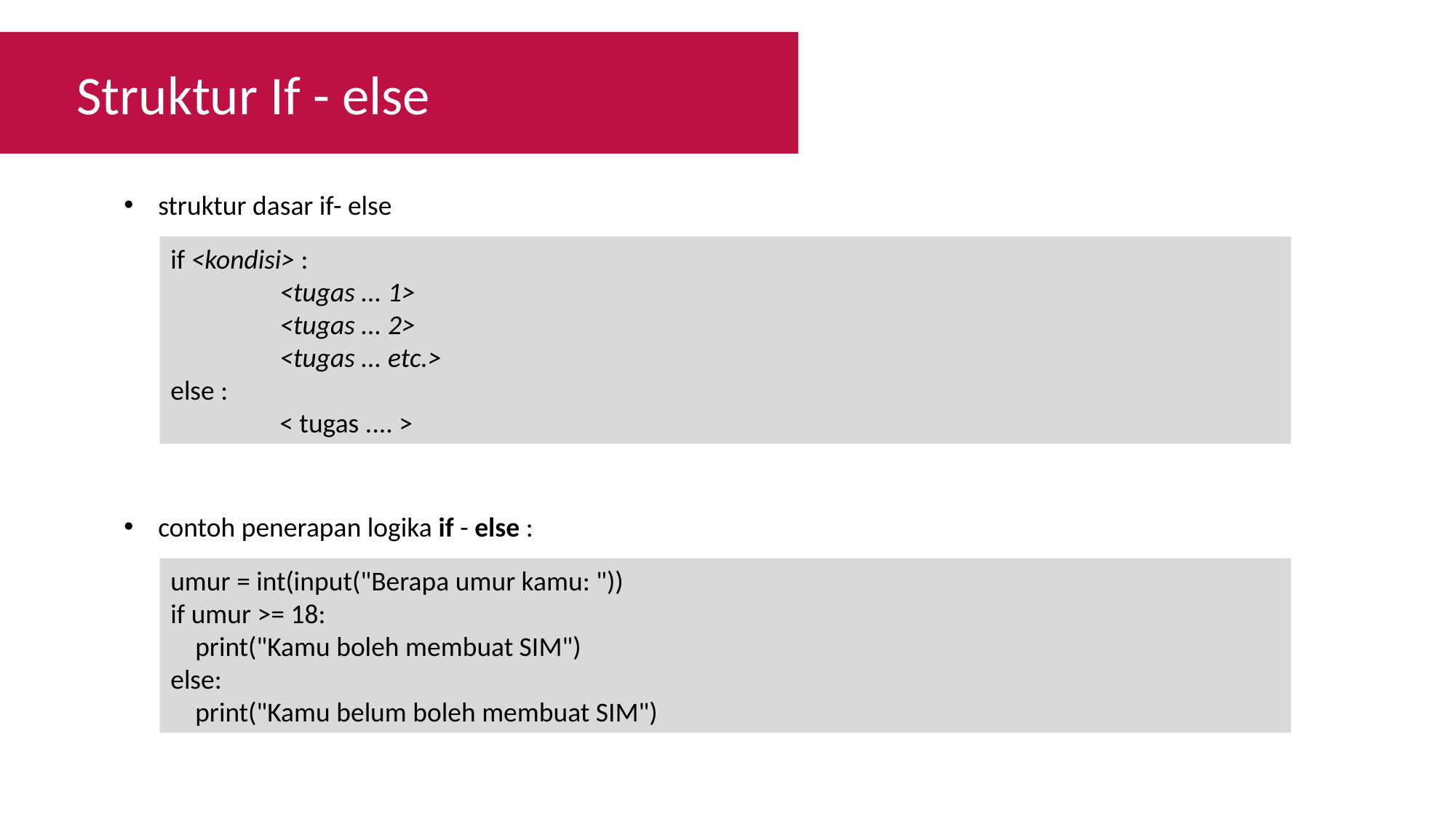

Struktur If - else
struktur dasar if- else
if <kondisi> :
	<tugas ... 1>
	<tugas ... 2>
	<tugas ... etc.>
else :
	< tugas .... >
contoh penerapan logika if - else :
umur = int(input("Berapa umur kamu: "))
if umur >= 18:
    print("Kamu boleh membuat SIM")
else:
    print("Kamu belum boleh membuat SIM")